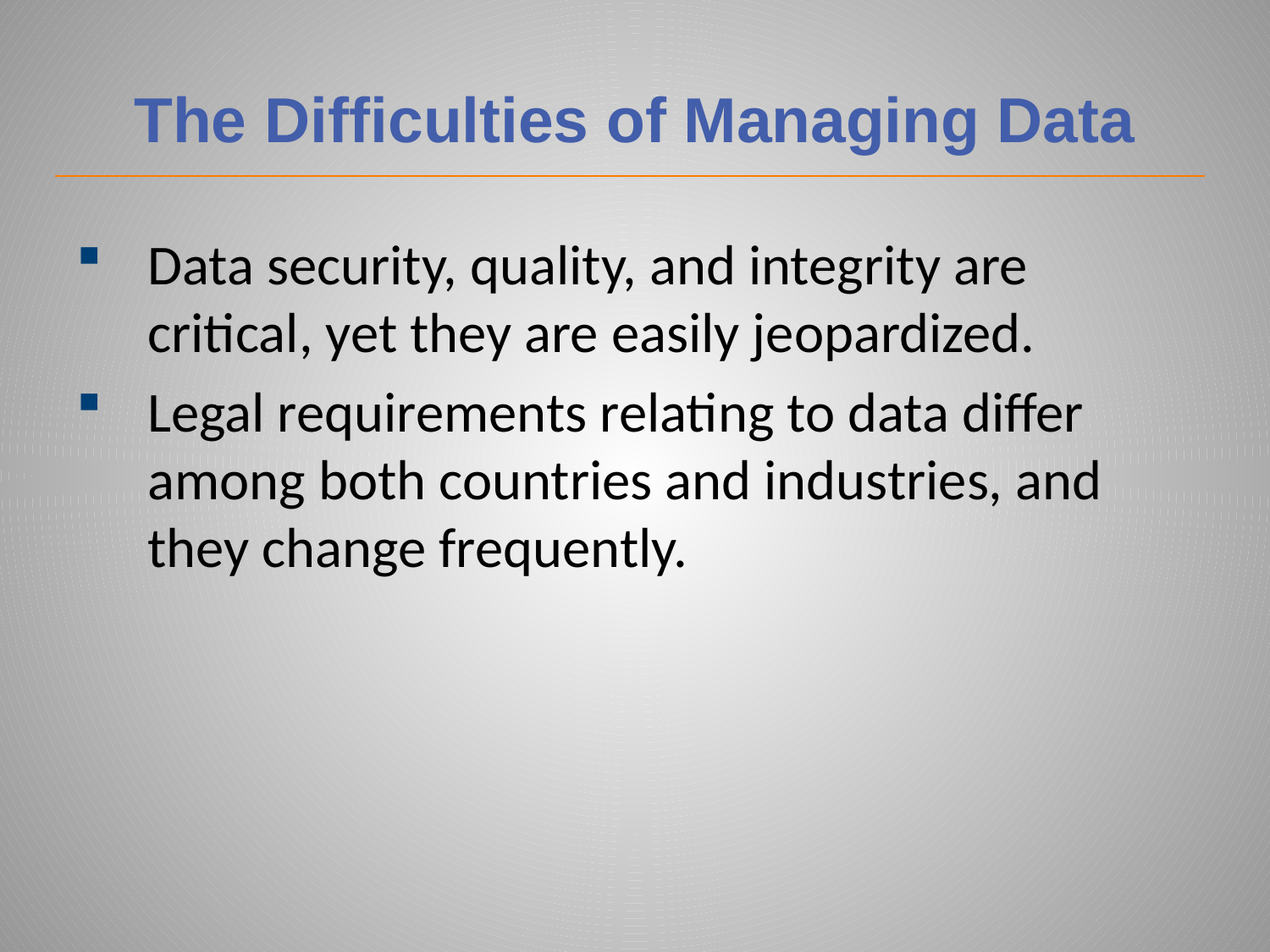

# The Difficulties of Managing Data
Data security, quality, and integrity are critical, yet they are easily jeopardized.
Legal requirements relating to data differ among both countries and industries, and they change frequently.